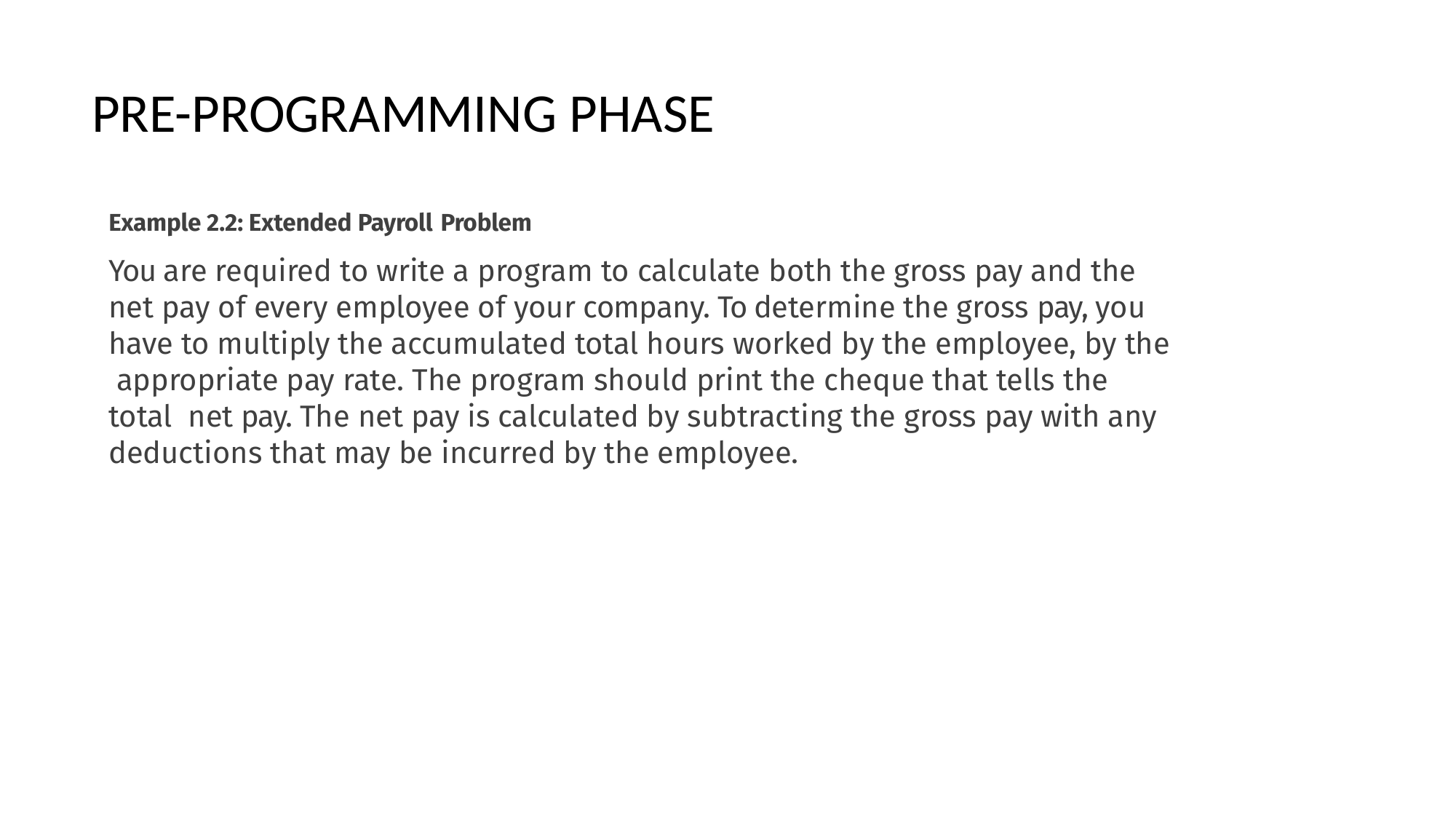

# PRE-PROGRAMMING PHASE
Example 2.2: Extended Payroll Problem
You are required to write a program to calculate both the gross pay and the  net pay of every employee of your company. To determine the gross pay, you  have to multiply the accumulated total hours worked by the employee, by the  appropriate pay rate. The program should print the cheque that tells the total  net pay. The net pay is calculated by subtracting the gross pay with any  deductions that may be incurred by the employee.